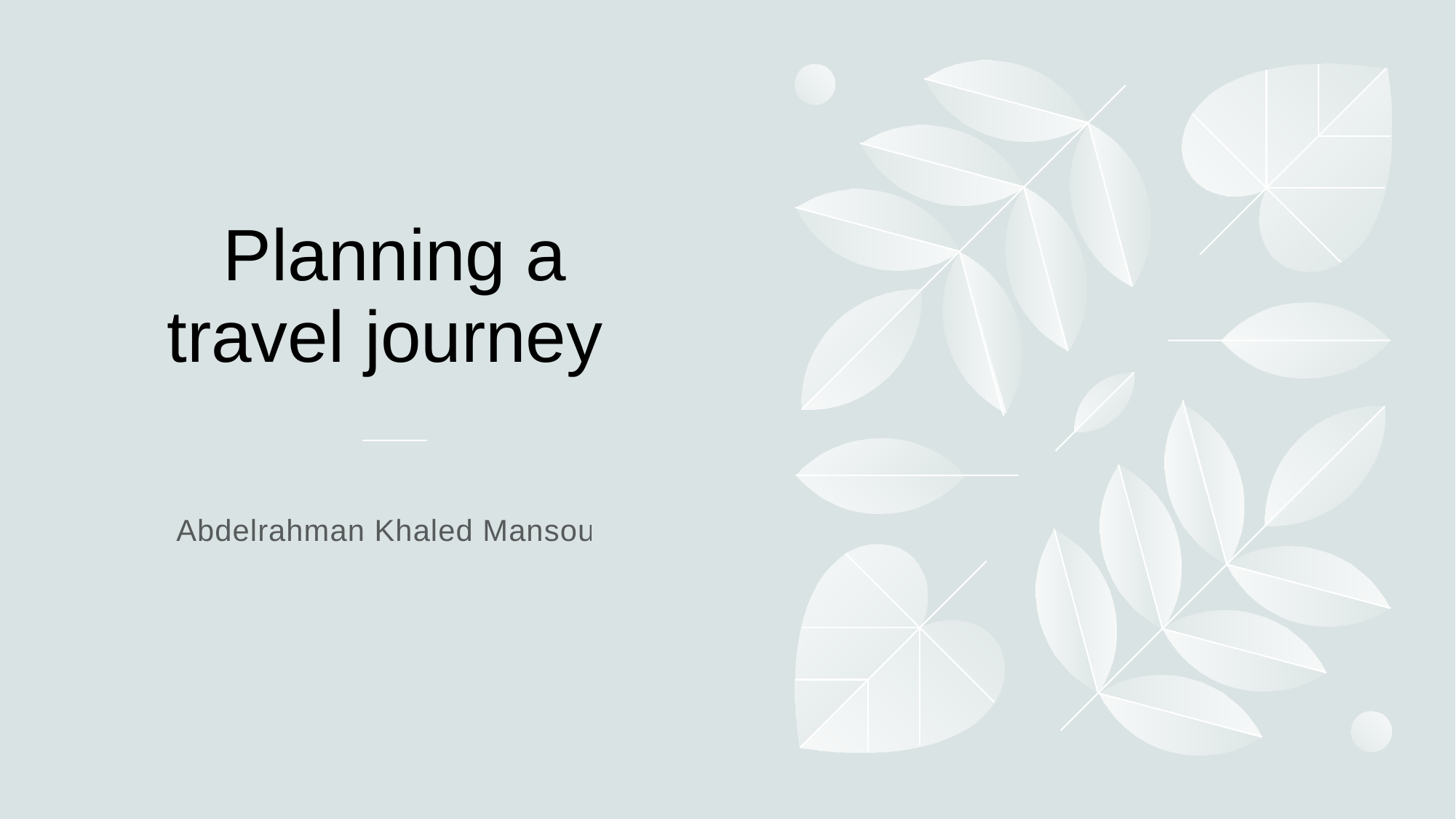

# Planning a travel journey
Abdelrahman Khaled Mansour.